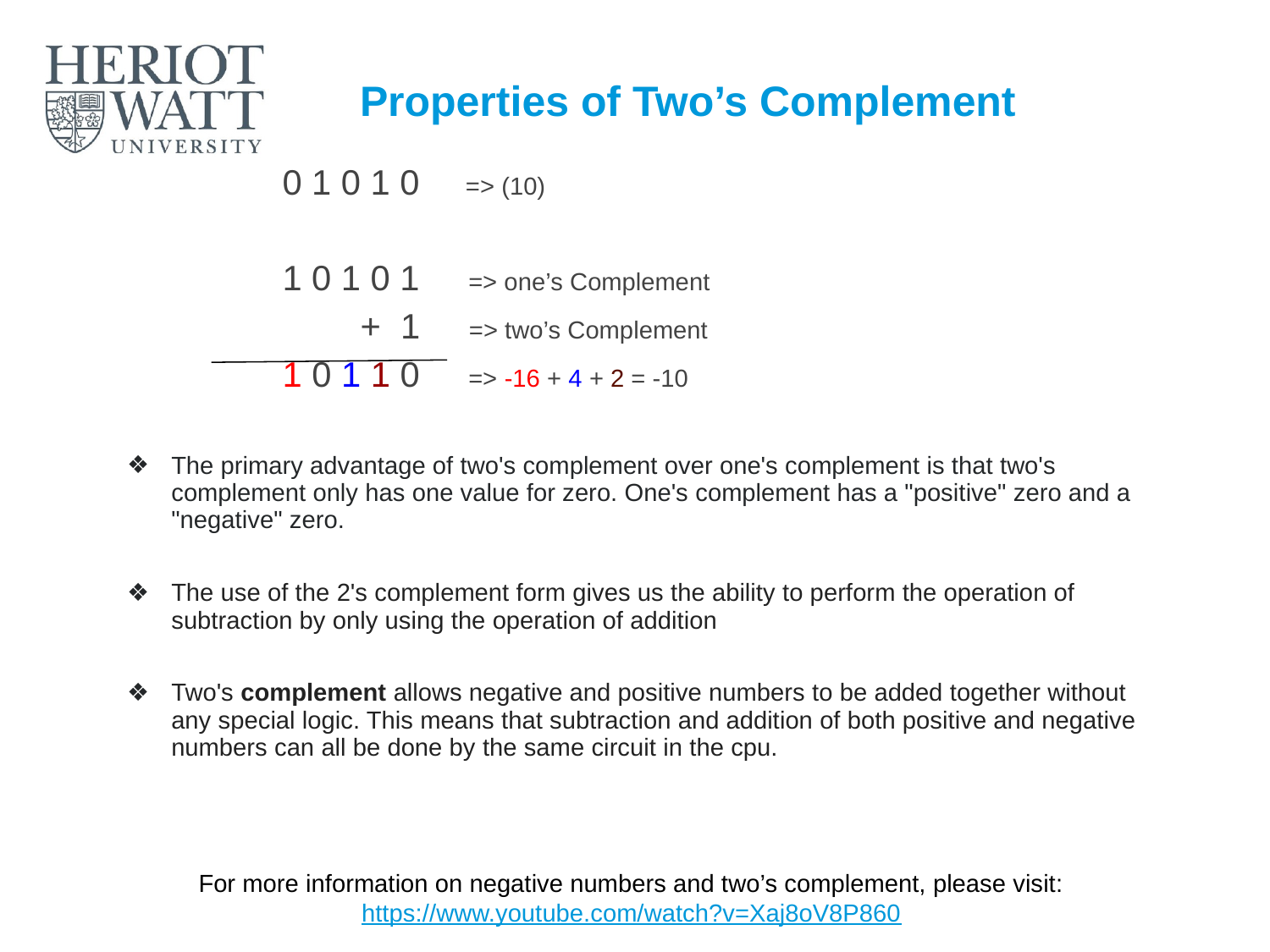

# Properties of Two’s Complement
0 1 0 1 0     => (10)

1 0 1 0 1     => one’s Complement
        +  1     => two’s Complement
1 0 1 1 0     => -16 + 4 + 2 = -10

The primary advantage of two's complement over one's complement is that two's complement only has one value for zero. One's complement has a "positive" zero and a "negative" zero.

The use of the 2's complement form gives us the ability to perform the operation of subtraction by only using the operation of addition

Two's complement allows negative and positive numbers to be added together without any special logic. This means that subtraction and addition of both positive and negative numbers can all be done by the same circuit in the cpu.

For more information on negative numbers and two’s complement, please visit: https://www.youtube.com/watch?v=Xaj8oV8P860